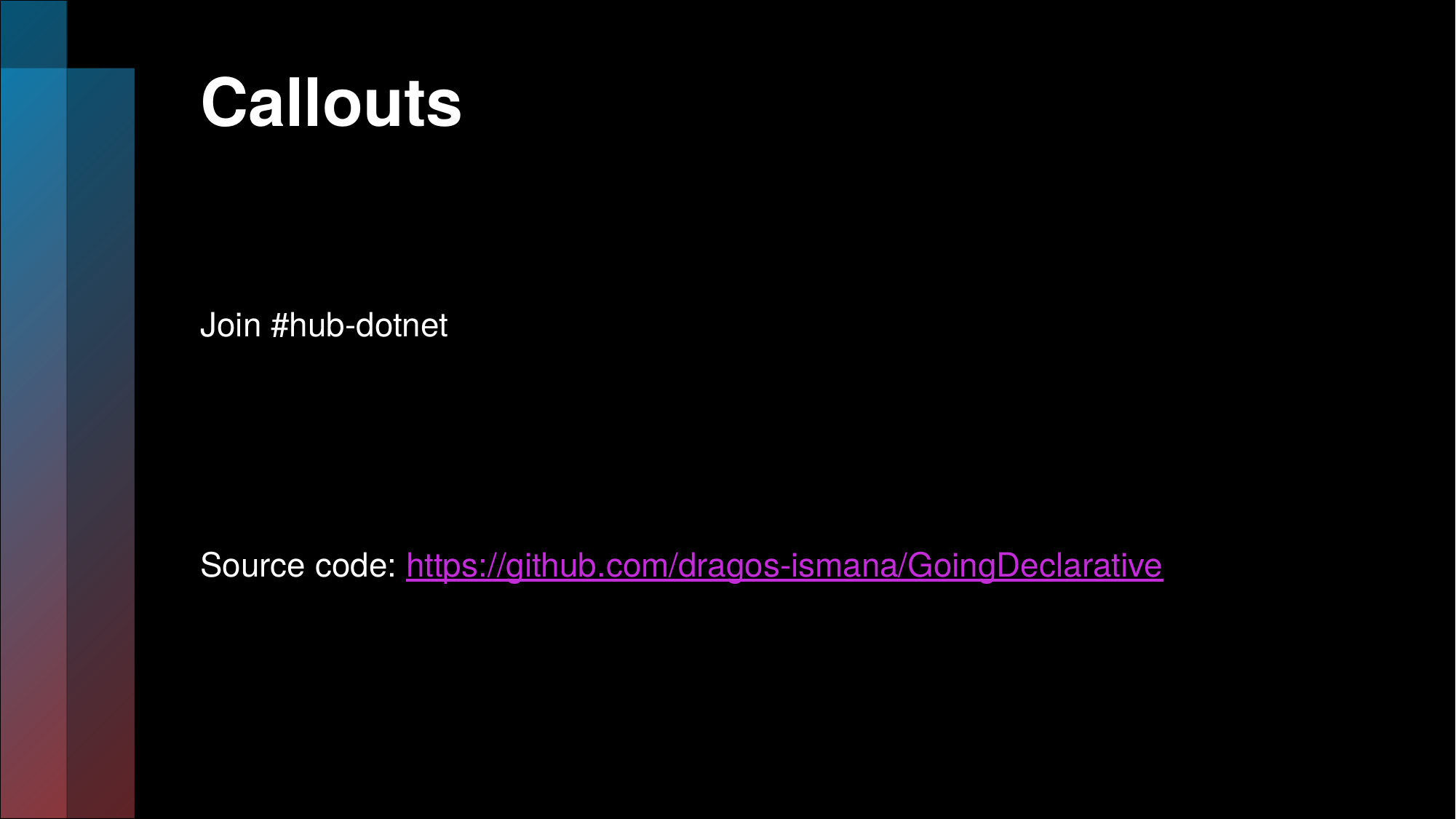

# Callouts
Join #hub-dotnet

Source code: https://github.com/dragos-ismana/GoingDeclarative